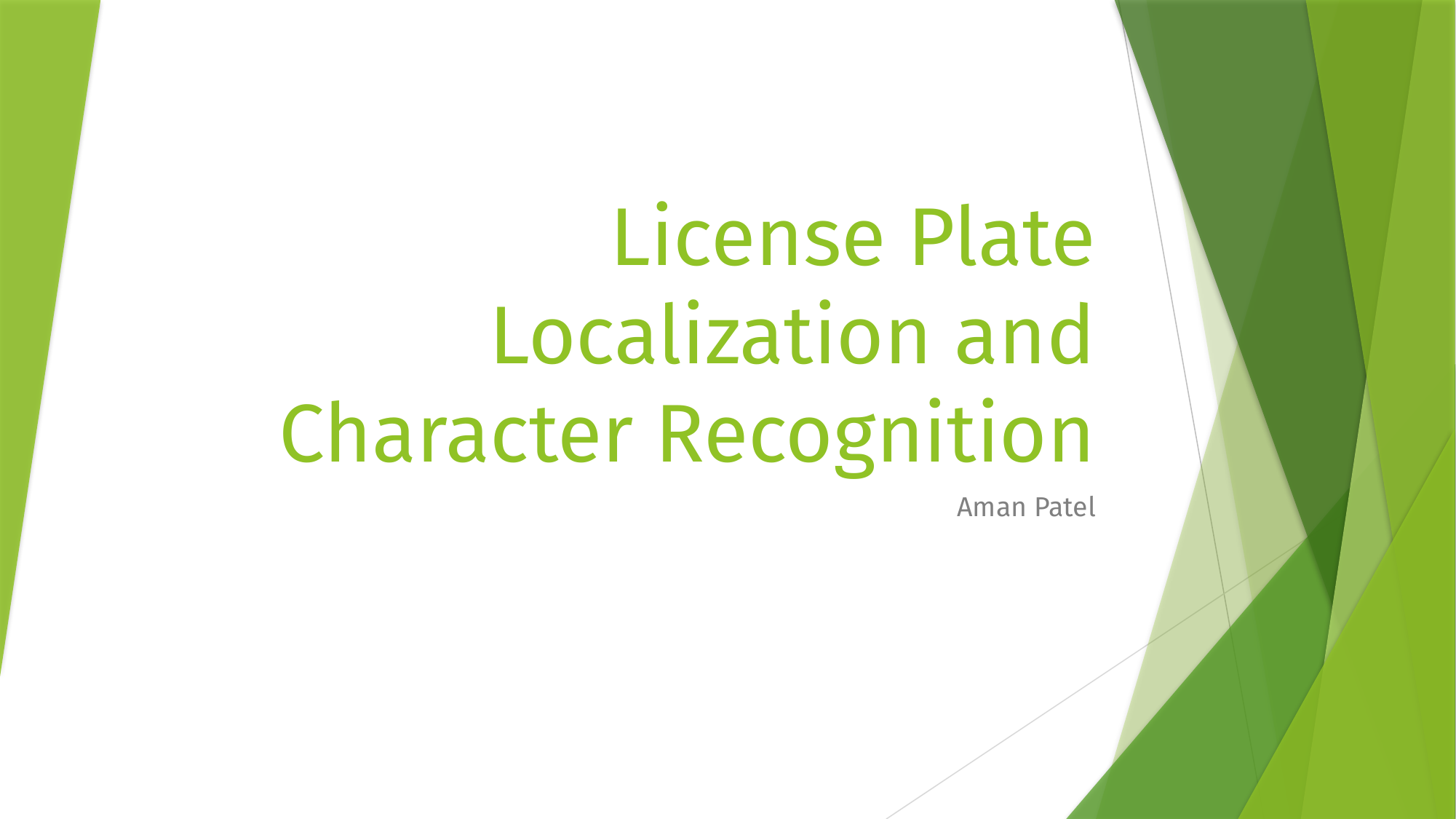

# License Plate Localization and Character Recognition
Aman Patel